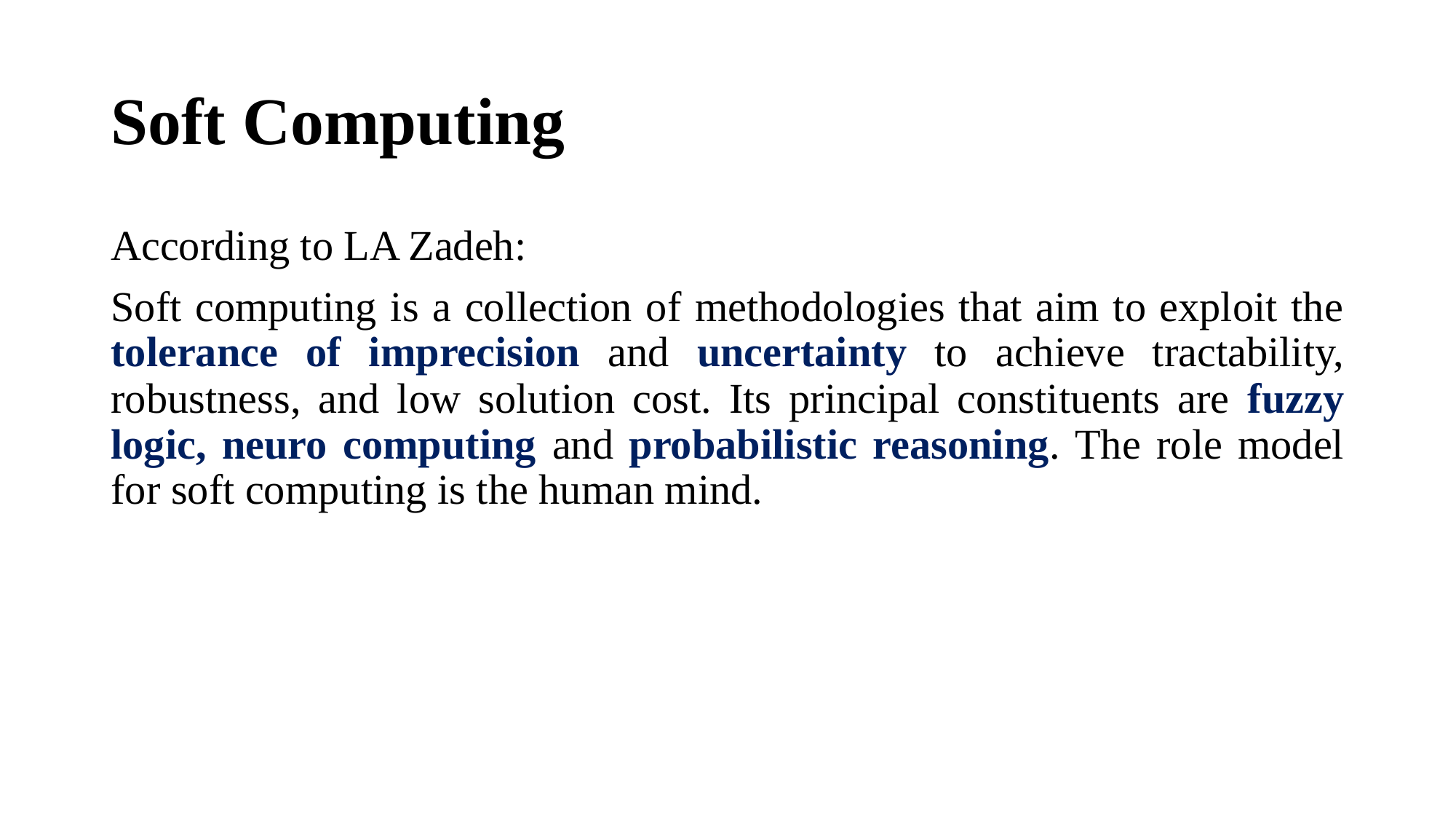

# Soft Computing
According to LA Zadeh:
Soft computing is a collection of methodologies that aim to exploit the tolerance of imprecision and uncertainty to achieve tractability, robustness, and low solution cost. Its principal constituents are fuzzy logic, neuro computing and probabilistic reasoning. The role model for soft computing is the human mind.